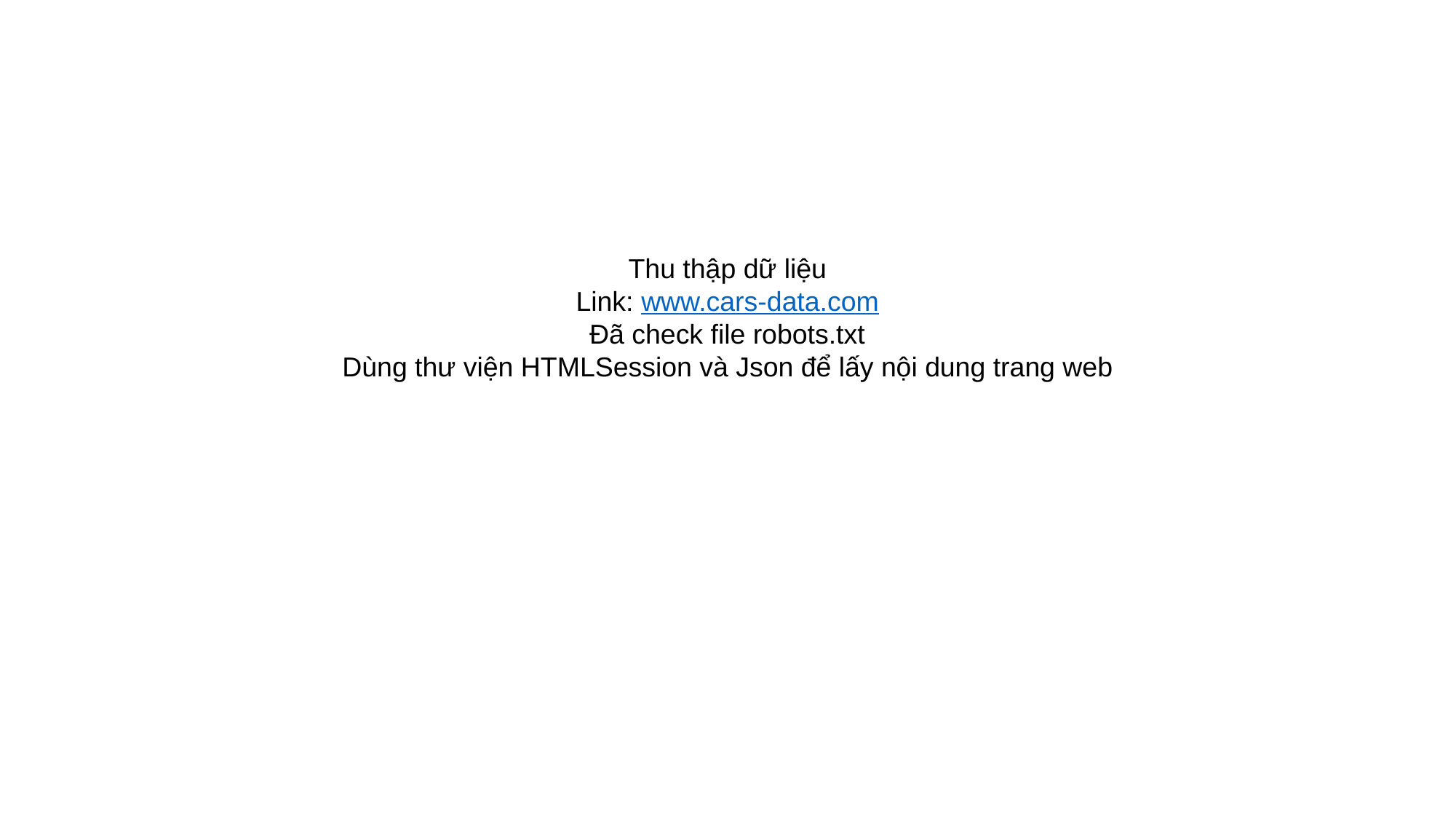

Thu thập dữ liệu
Link: www.cars-data.com
Đã check file robots.txt
Dùng thư viện HTMLSession và Json để lấy nội dung trang web